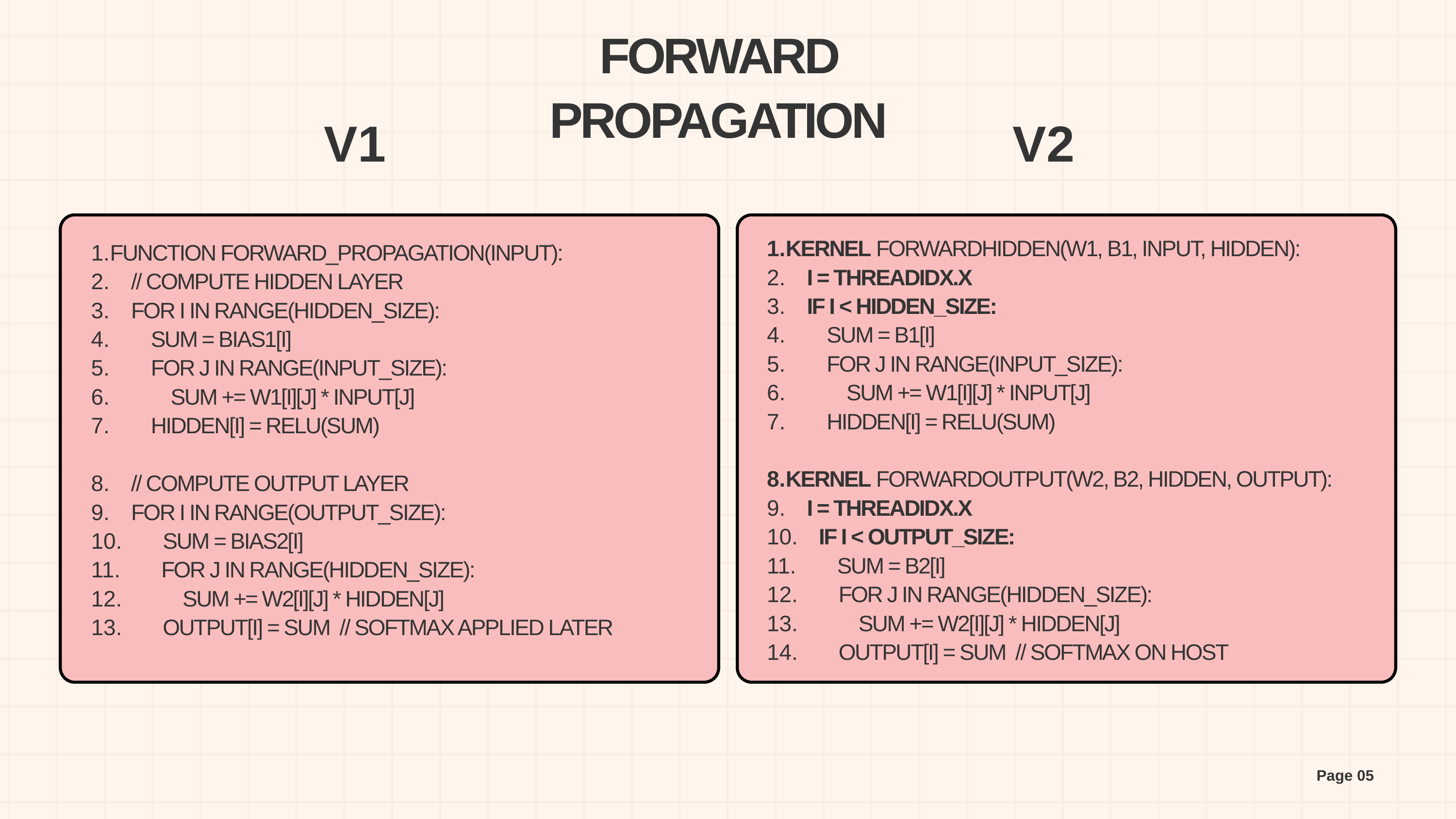

FORWARD PROPAGATION
V1
V2

KERNEL FORWARDHIDDEN(W1, B1, INPUT, HIDDEN):
    I = THREADIDX.X
    IF I < HIDDEN_SIZE:
        SUM = B1[I]
        FOR J IN RANGE(INPUT_SIZE):
            SUM += W1[I][J] * INPUT[J]
        HIDDEN[I] = RELU(SUM)

KERNEL FORWARDOUTPUT(W2, B2, HIDDEN, OUTPUT):
    I = THREADIDX.X
    IF I < OUTPUT_SIZE:
        SUM = B2[I]
        FOR J IN RANGE(HIDDEN_SIZE):
            SUM += W2[I][J] * HIDDEN[J]
        OUTPUT[I] = SUM  // SOFTMAX ON HOST
FUNCTION FORWARD_PROPAGATION(INPUT):
    // COMPUTE HIDDEN LAYER
    FOR I IN RANGE(HIDDEN_SIZE):
        SUM = BIAS1[I]
        FOR J IN RANGE(INPUT_SIZE):
            SUM += W1[I][J] * INPUT[J]
        HIDDEN[I] = RELU(SUM)

    // COMPUTE OUTPUT LAYER
    FOR I IN RANGE(OUTPUT_SIZE):
        SUM = BIAS2[I]
        FOR J IN RANGE(HIDDEN_SIZE):
            SUM += W2[I][J] * HIDDEN[J]
        OUTPUT[I] = SUM  // SOFTMAX APPLIED LATER
Page 05